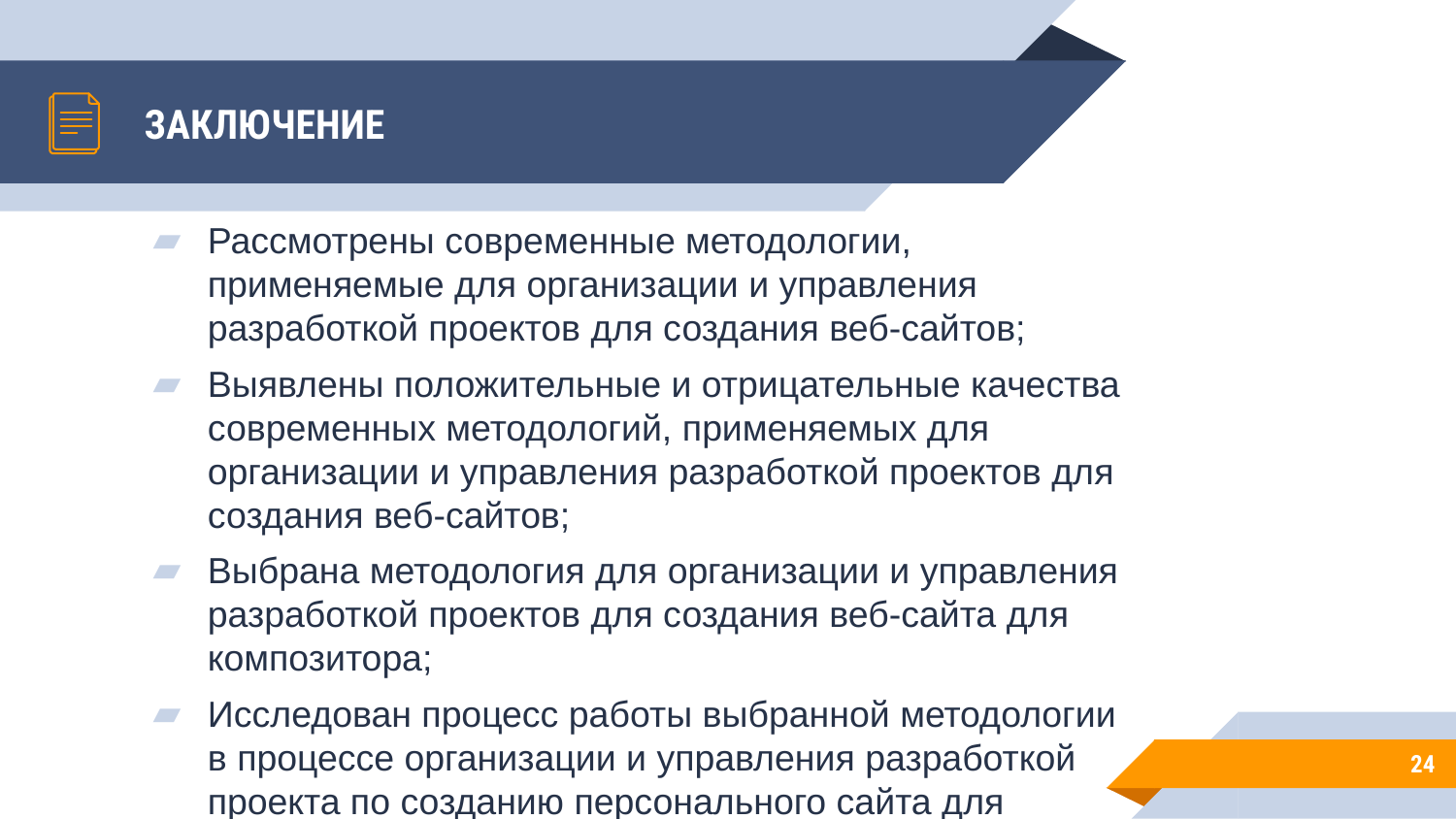

# ЗАКЛЮЧЕНИЕ

Рассмотрены современные методологии, применяемые для организации и управления разработкой проектов для создания веб-сайтов;
Выявлены положительные и отрицательные качества современных методологий, применяемых для организации и управления разработкой проектов для создания веб-сайтов;
Выбрана методология для организации и управления разработкой проектов для создания веб-сайта для композитора;
Исследован процесс работы выбранной методологии в процессе организации и управления разработкой проекта по созданию персонального сайта для композитора
24